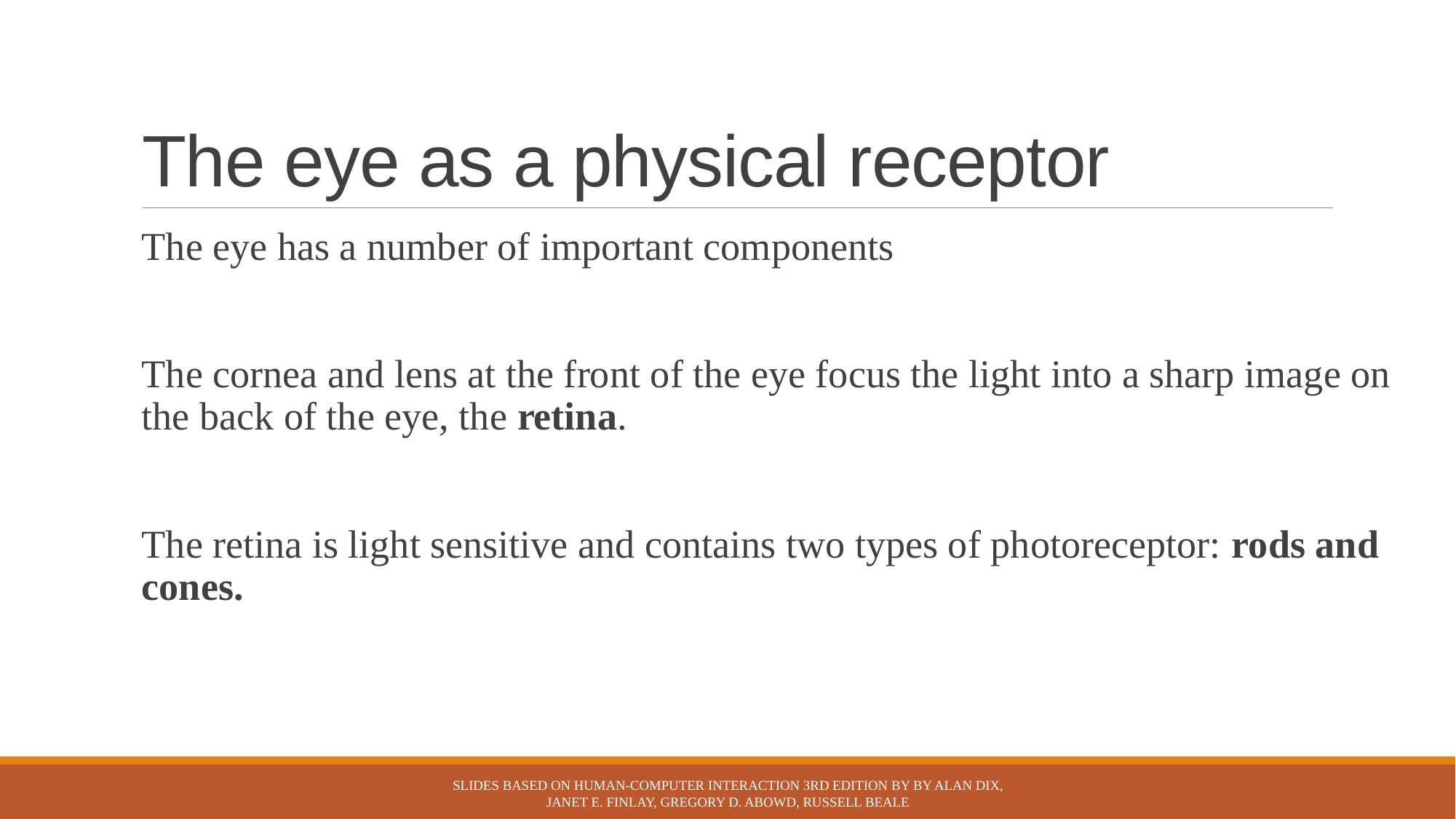

# The eye as a physical receptor
The eye has a number of important components

The cornea and lens at the front of the eye focus the light into a sharp image on the back of the eye, the retina.

The retina is light sensitive and contains two types of photoreceptor: rods and cones.
Slides based on Human-Computer Interaction 3rd Edition by by Alan Dix, Janet E. Finlay, Gregory D. Abowd, Russell Beale